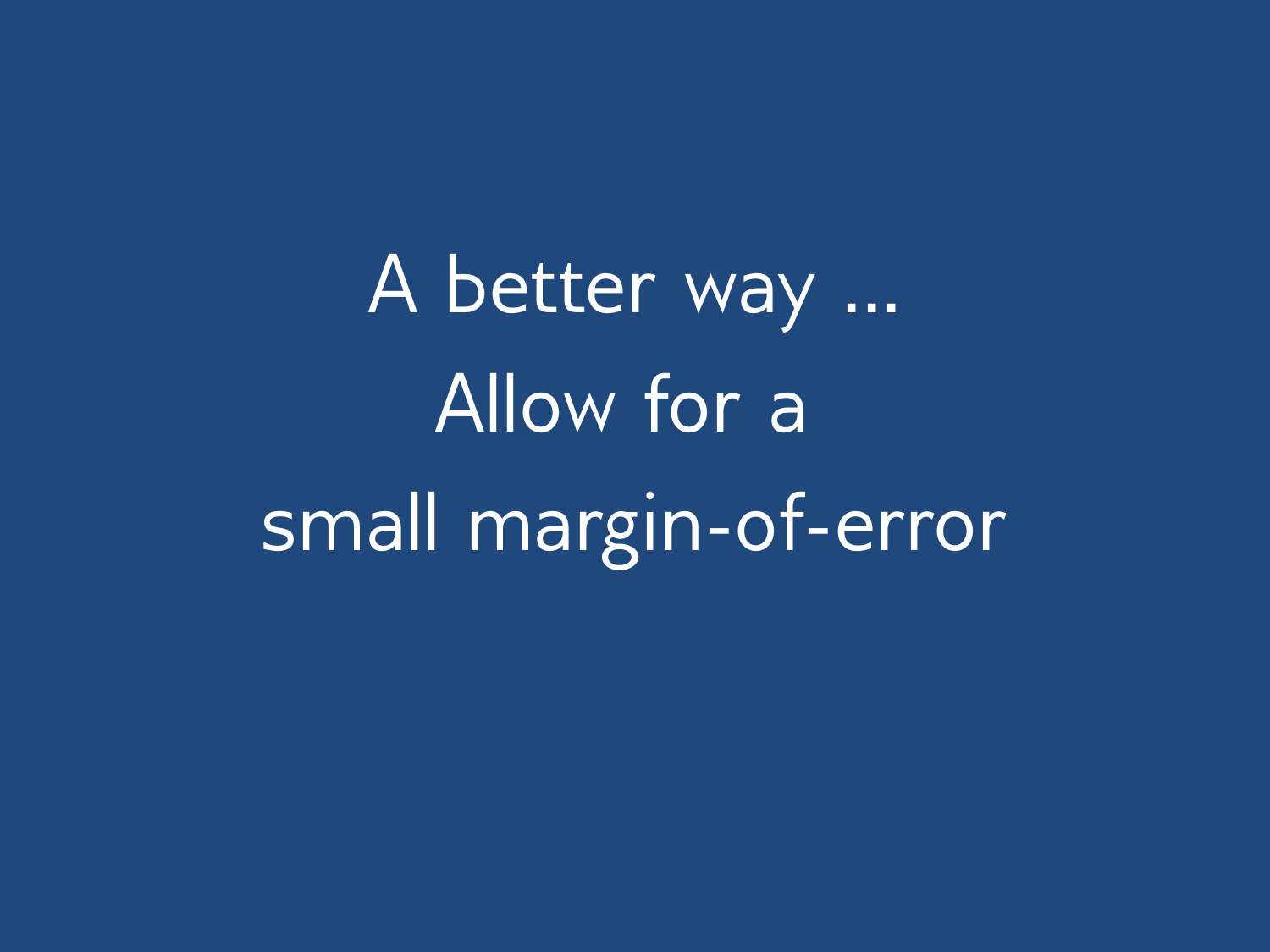

#
A better way ...
Allow for a
small margin-of-error